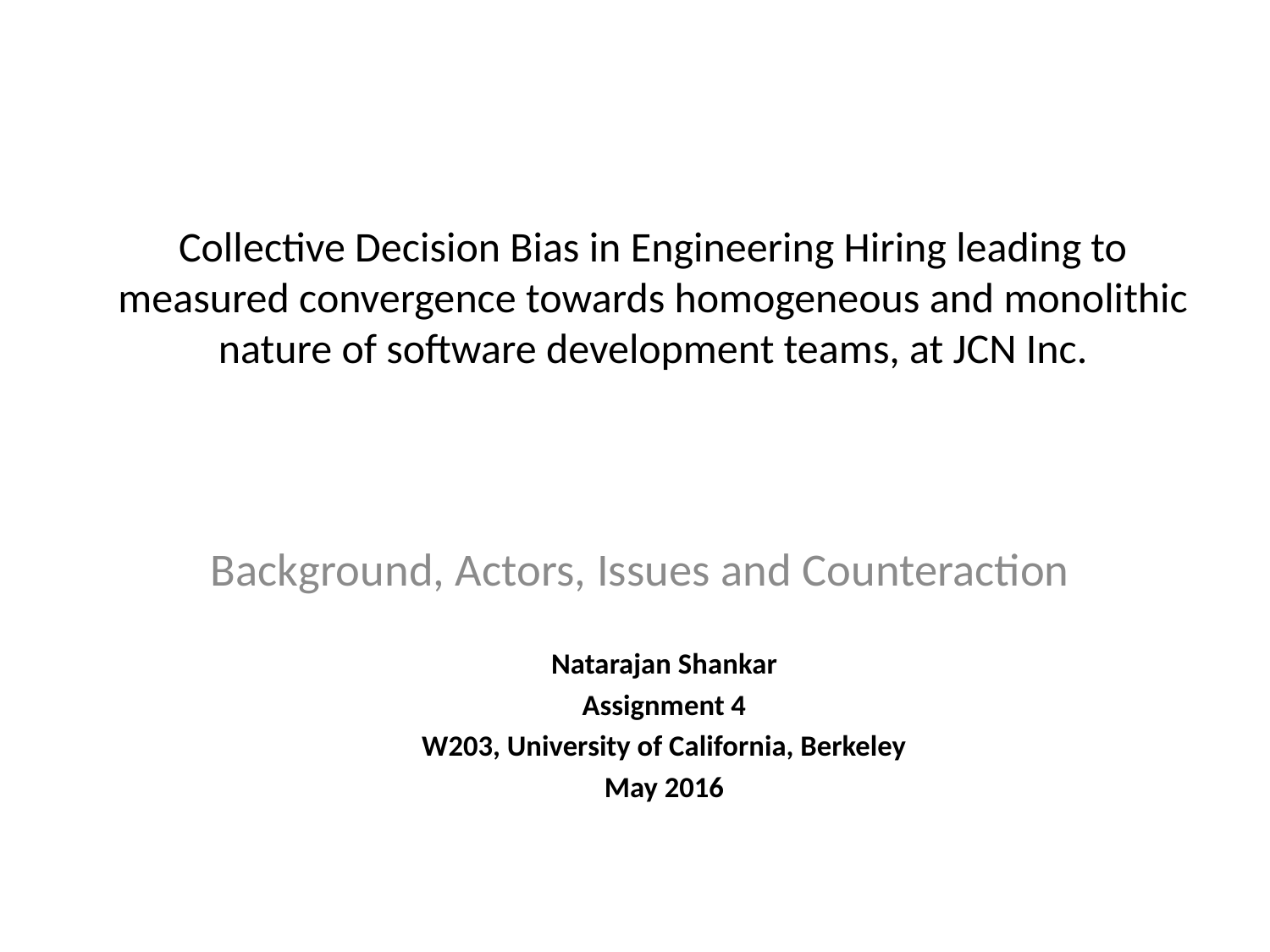

# Collective Decision Bias in Engineering Hiring leading to measured convergence towards homogeneous and monolithic nature of software development teams, at JCN Inc.
Background, Actors, Issues and Counteraction
Natarajan Shankar
Assignment 4
W203, University of California, Berkeley
May 2016